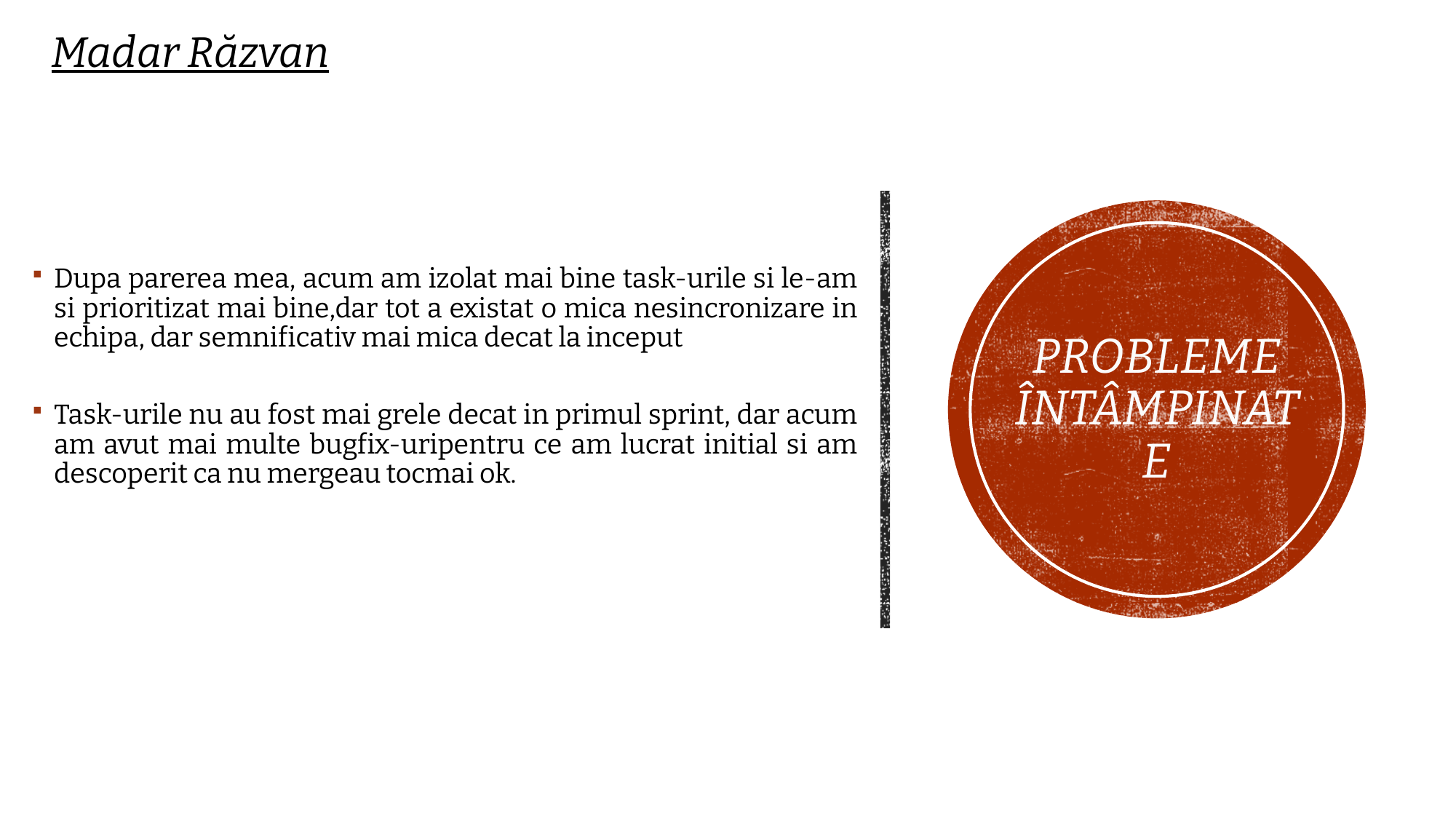

Madar Răzvan
Dupa parerea mea, acum am izolat mai bine task-urile si le-am si prioritizat mai bine,dar tot a existat o mica nesincronizare in echipa, dar semnificativ mai mica decat la inceput

Task-urile nu au fost mai grele decat in primul sprint, dar acum am avut mai multe bugfix-uripentru ce am lucrat initial si am descoperit ca nu mergeau tocmai ok.

# PROBLEME ÎNTÂMPINATE